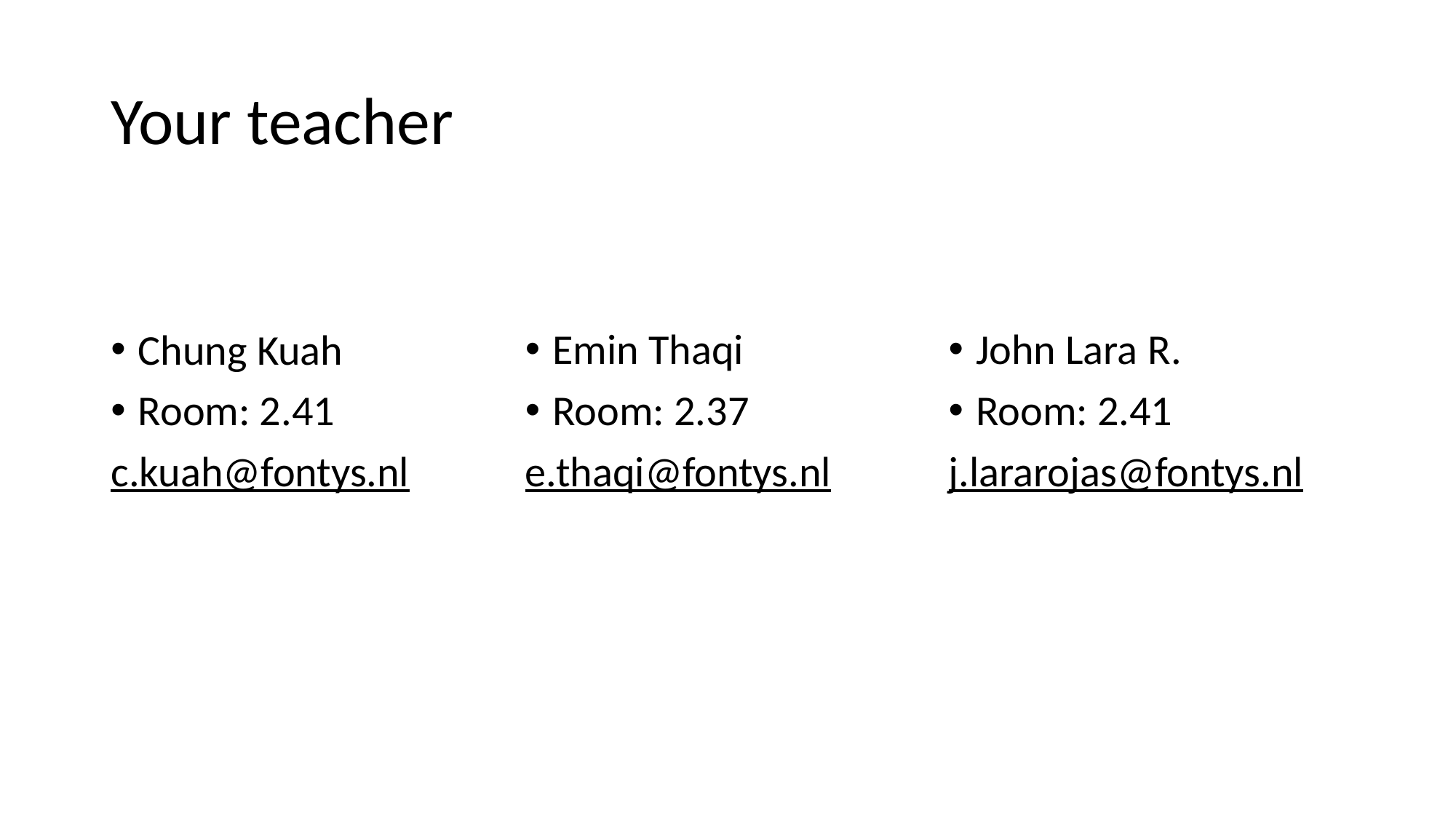

# Your teacher
Chung Kuah
Room: 2.41
c.kuah@fontys.nl
Emin Thaqi
Room: 2.37
e.thaqi@fontys.nl
John Lara R.
Room: 2.41
j.lararojas@fontys.nl